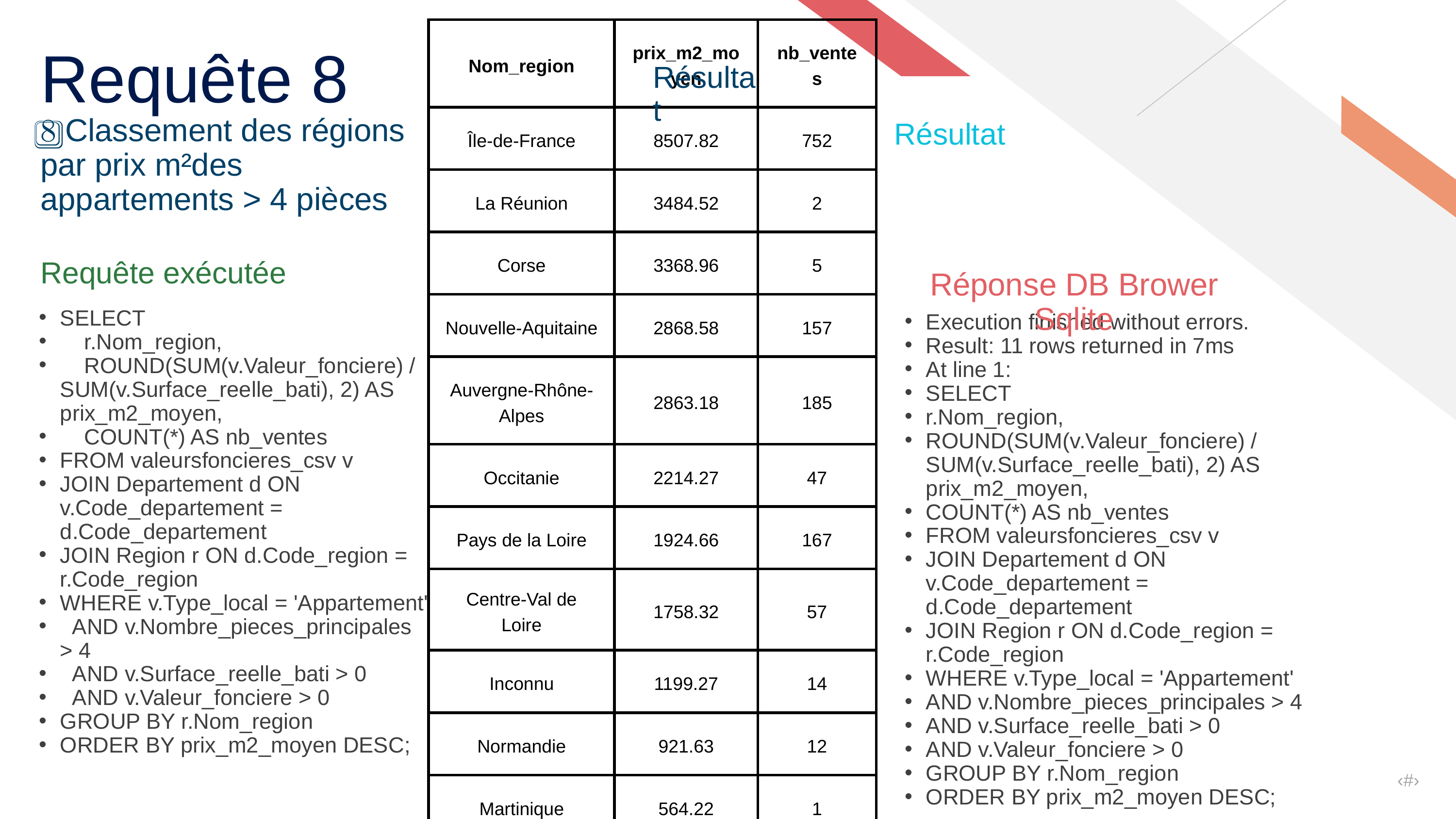

Requête 8

| Nom\_region | prix\_m2\_moyen | nb\_ventes |
| --- | --- | --- |
| Île-de-France | 8507.82 | 752 |
| La Réunion | 3484.52 | 2 |
| Corse | 3368.96 | 5 |
| Nouvelle-Aquitaine | 2868.58 | 157 |
| Auvergne-Rhône-Alpes | 2863.18 | 185 |
| Occitanie | 2214.27 | 47 |
| Pays de la Loire | 1924.66 | 167 |
| Centre-Val de Loire | 1758.32 | 57 |
| Inconnu | 1199.27 | 14 |
| Normandie | 921.63 | 12 |
| Martinique | 564.22 | 1 |

Résultat
8️⃣ Classement des régions
par prix m²des appartements > 4 pièces

Résultat

Requête exécutée
Réponse DB Brower Sqlite
SELECT
    r.Nom_region,
    ROUND(SUM(v.Valeur_fonciere) / SUM(v.Surface_reelle_bati), 2) AS prix_m2_moyen,
    COUNT(*) AS nb_ventes
FROM valeursfoncieres_csv v
JOIN Departement d ON v.Code_departement = d.Code_departement
JOIN Region r ON d.Code_region = r.Code_region
WHERE v.Type_local = 'Appartement'
  AND v.Nombre_pieces_principales > 4
  AND v.Surface_reelle_bati > 0
  AND v.Valeur_fonciere > 0
GROUP BY r.Nom_region
ORDER BY prix_m2_moyen DESC;
Execution finished without errors.
Result: 11 rows returned in 7ms
At line 1:
SELECT
r.Nom_region,
ROUND(SUM(v.Valeur_fonciere) / SUM(v.Surface_reelle_bati), 2) AS prix_m2_moyen,
COUNT(*) AS nb_ventes
FROM valeursfoncieres_csv v
JOIN Departement d ON v.Code_departement = d.Code_departement
JOIN Region r ON d.Code_region = r.Code_region
WHERE v.Type_local = 'Appartement'
AND v.Nombre_pieces_principales > 4
AND v.Surface_reelle_bati > 0
AND v.Valeur_fonciere > 0
GROUP BY r.Nom_region
ORDER BY prix_m2_moyen DESC;

‹#›